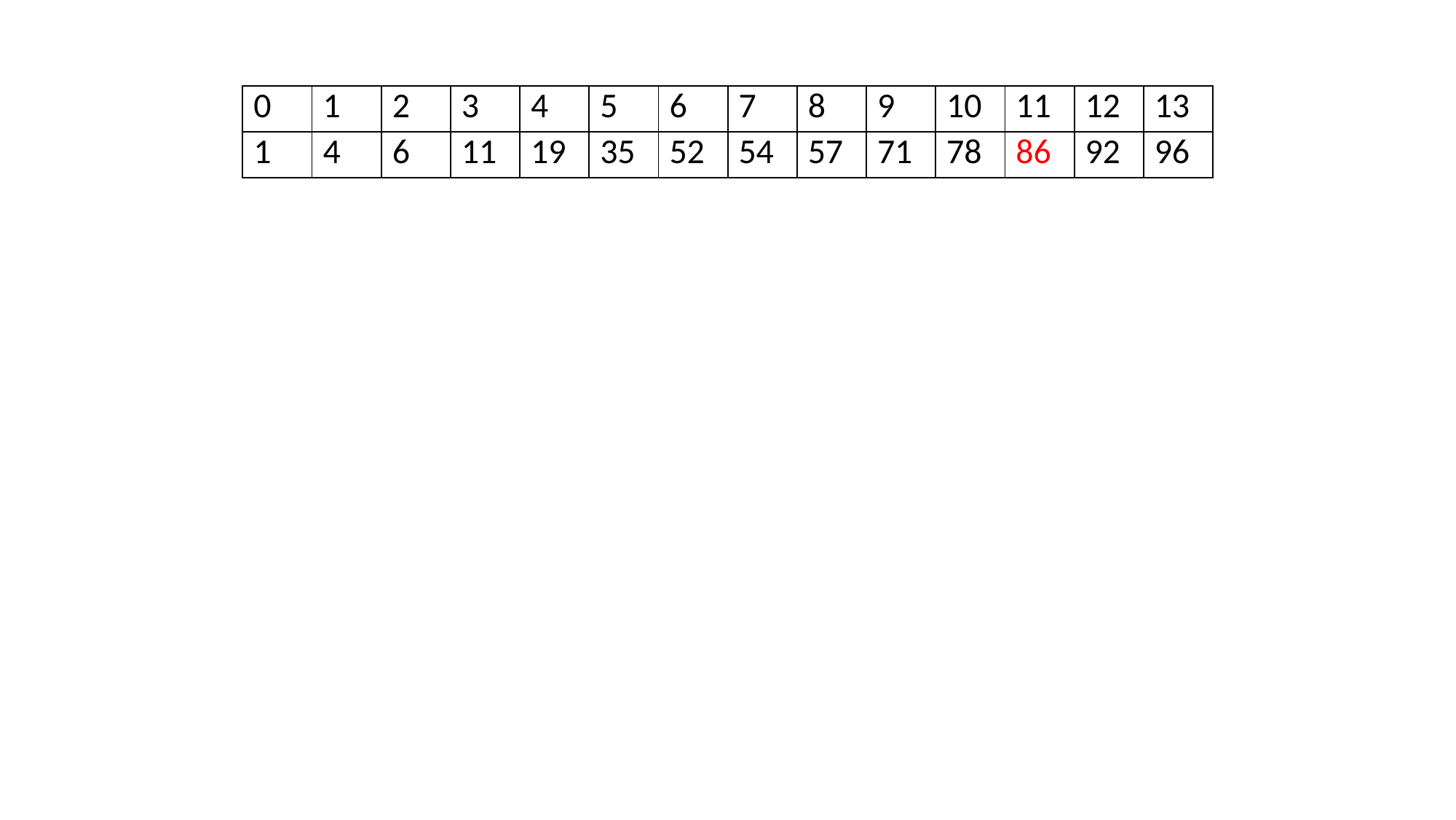

| 0 | 1 | 2 | 3 | 4 | 5 | 6 | 7 | 8 | 9 | 10 | 11 | 12 | 13 |
| --- | --- | --- | --- | --- | --- | --- | --- | --- | --- | --- | --- | --- | --- |
| 1 | 4 | 6 | 11 | 19 | 35 | 52 | 54 | 57 | 71 | 78 | 86 | 92 | 96 |